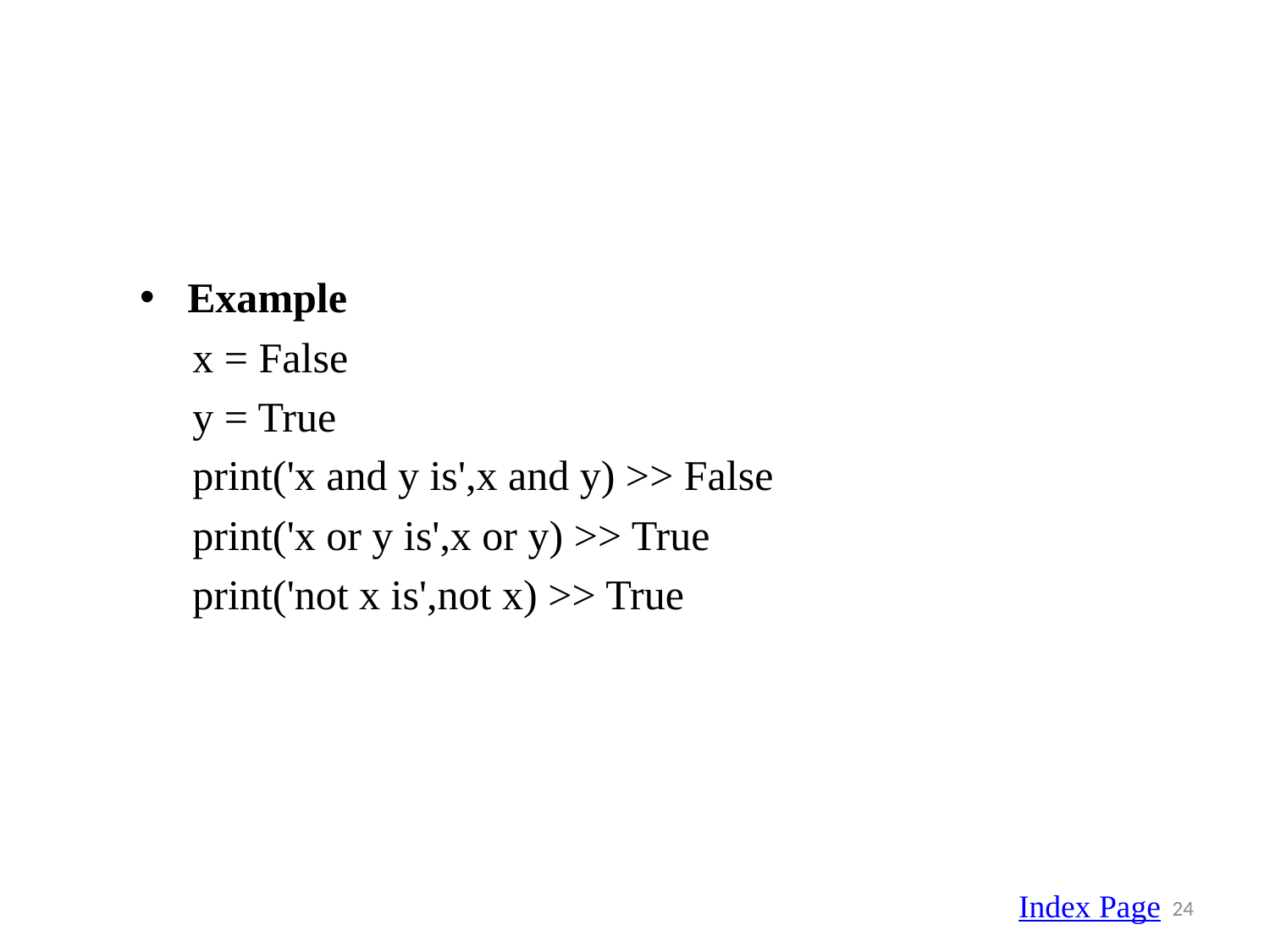

Example
     x = False
     y = True
     print('x and y is',x and y) >> False
     print('x or y is',x or y) >> True
     print('not x is',not x) >> True
Index Page
24